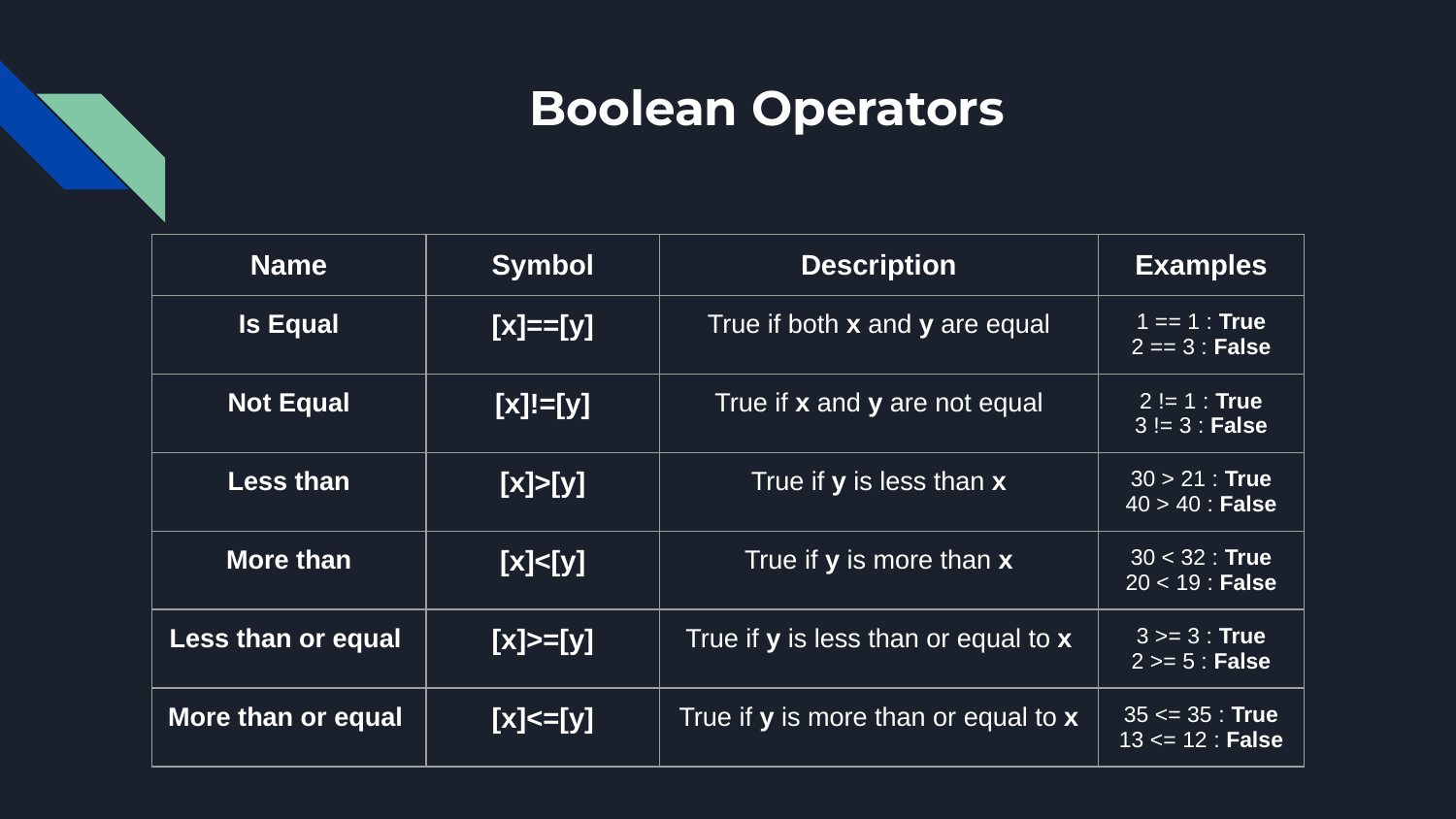

# Boolean Operators
| Name | Symbol | Description | Examples |
| --- | --- | --- | --- |
| Is Equal | [x]==[y] | True if both x and y are equal | 1 == 1 : True 2 == 3 : False |
| Not Equal | [x]!=[y] | True if x and y are not equal | 2 != 1 : True 3 != 3 : False |
| Less than | [x]>[y] | True if y is less than x | 30 > 21 : True 40 > 40 : False |
| More than | [x]<[y] | True if y is more than x | 30 < 32 : True 20 < 19 : False |
| Less than or equal | [x]>=[y] | True if y is less than or equal to x | 3 >= 3 : True 2 >= 5 : False |
| More than or equal | [x]<=[y] | True if y is more than or equal to x | 35 <= 35 : True 13 <= 12 : False |